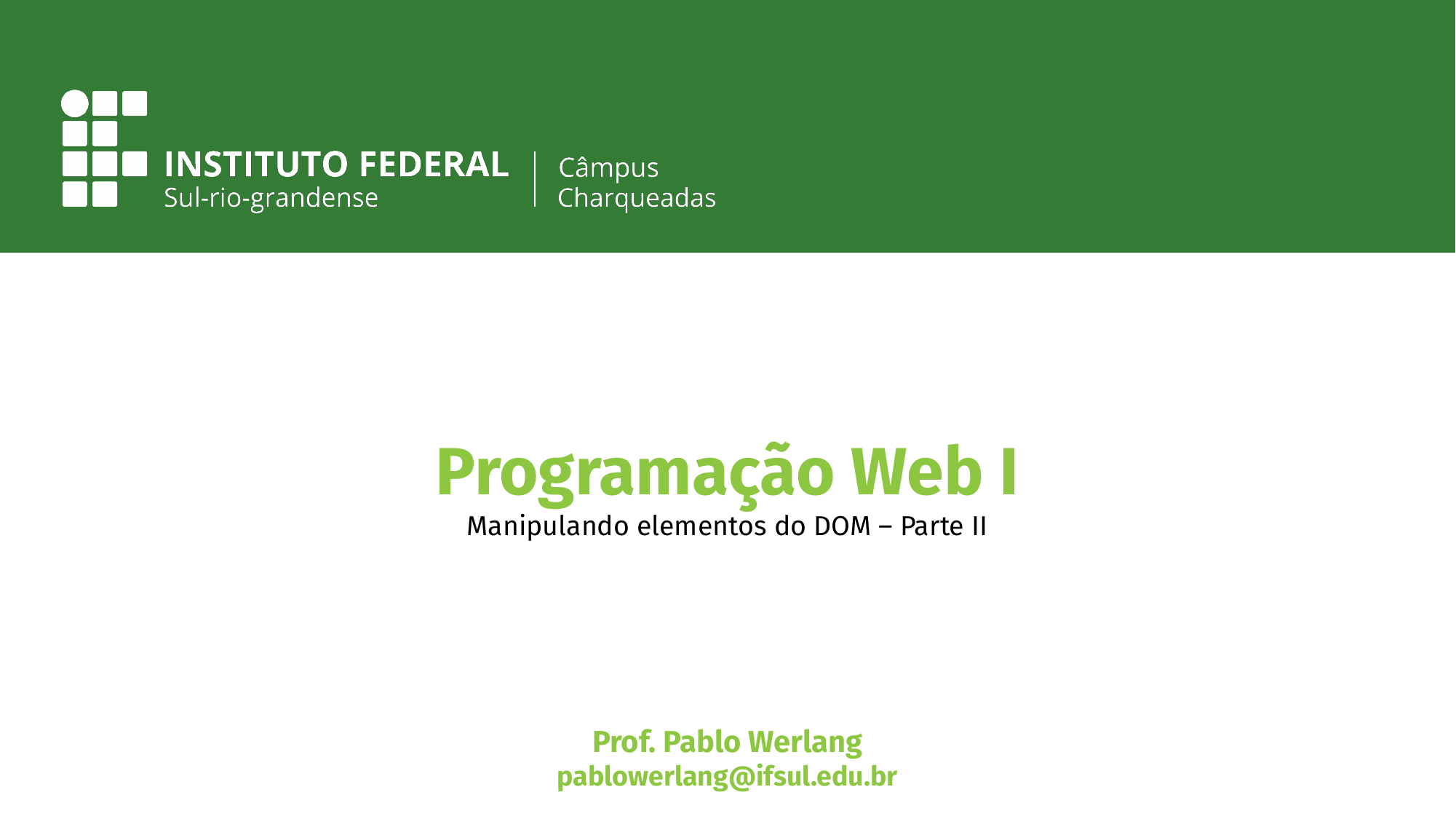

Programação Web I
Manipulando elementos do DOM – Parte II